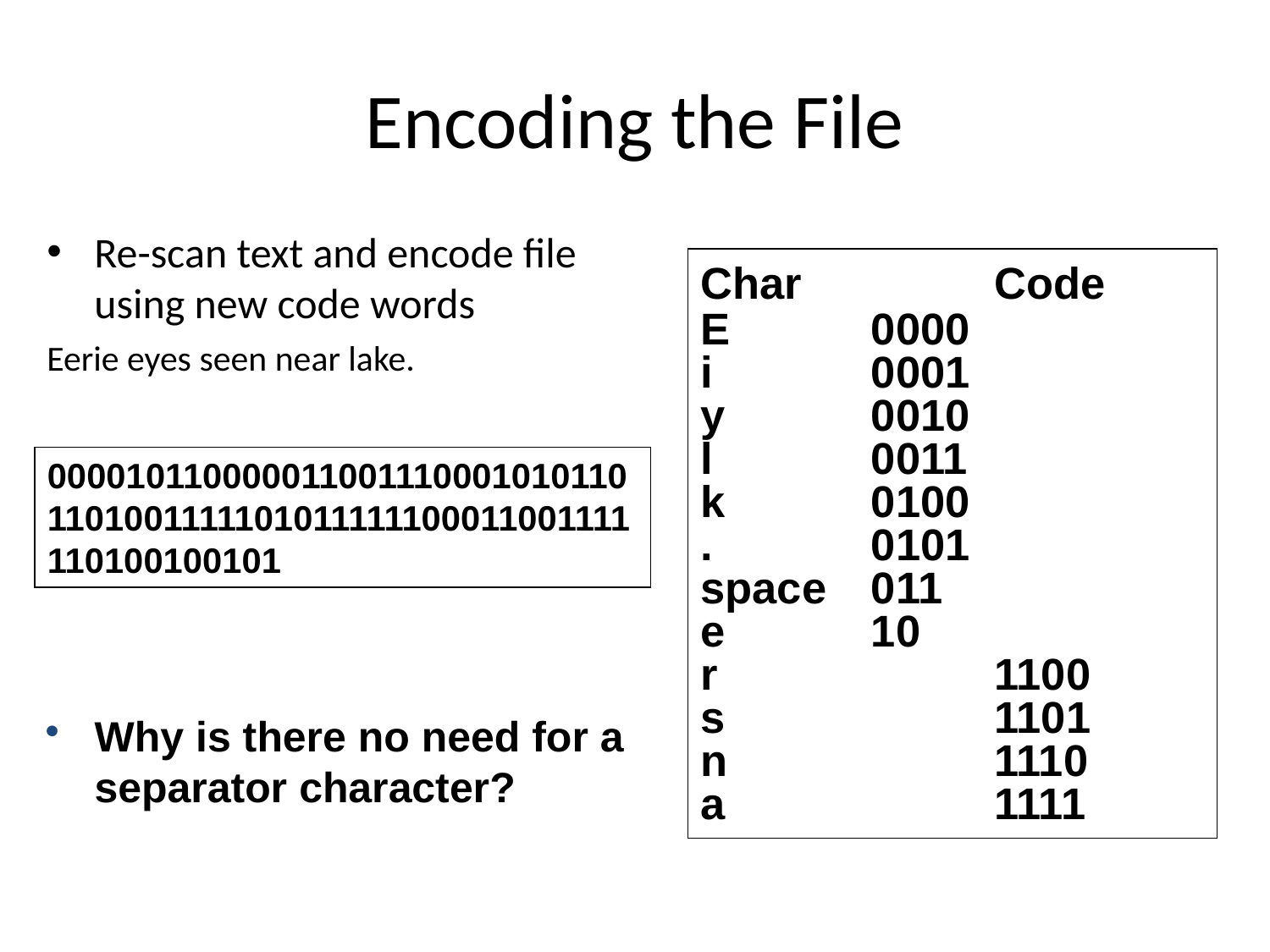

Encoding the File
Re-scan text and encode file using new code words
Eerie eyes seen near lake.

Char		   	Code
E			        	0000
i			        	0001
y			        	0010
l			        	0011
k			        	0100
.			         	0101
space   	011
e 	      		10
r				 			 	1100
s			 	 	1101
n			 	 	1110
a			 	 	1111
0000101100000110011100010101101101001111101011111100011001111110100100101
Why is there no need for a separator character?